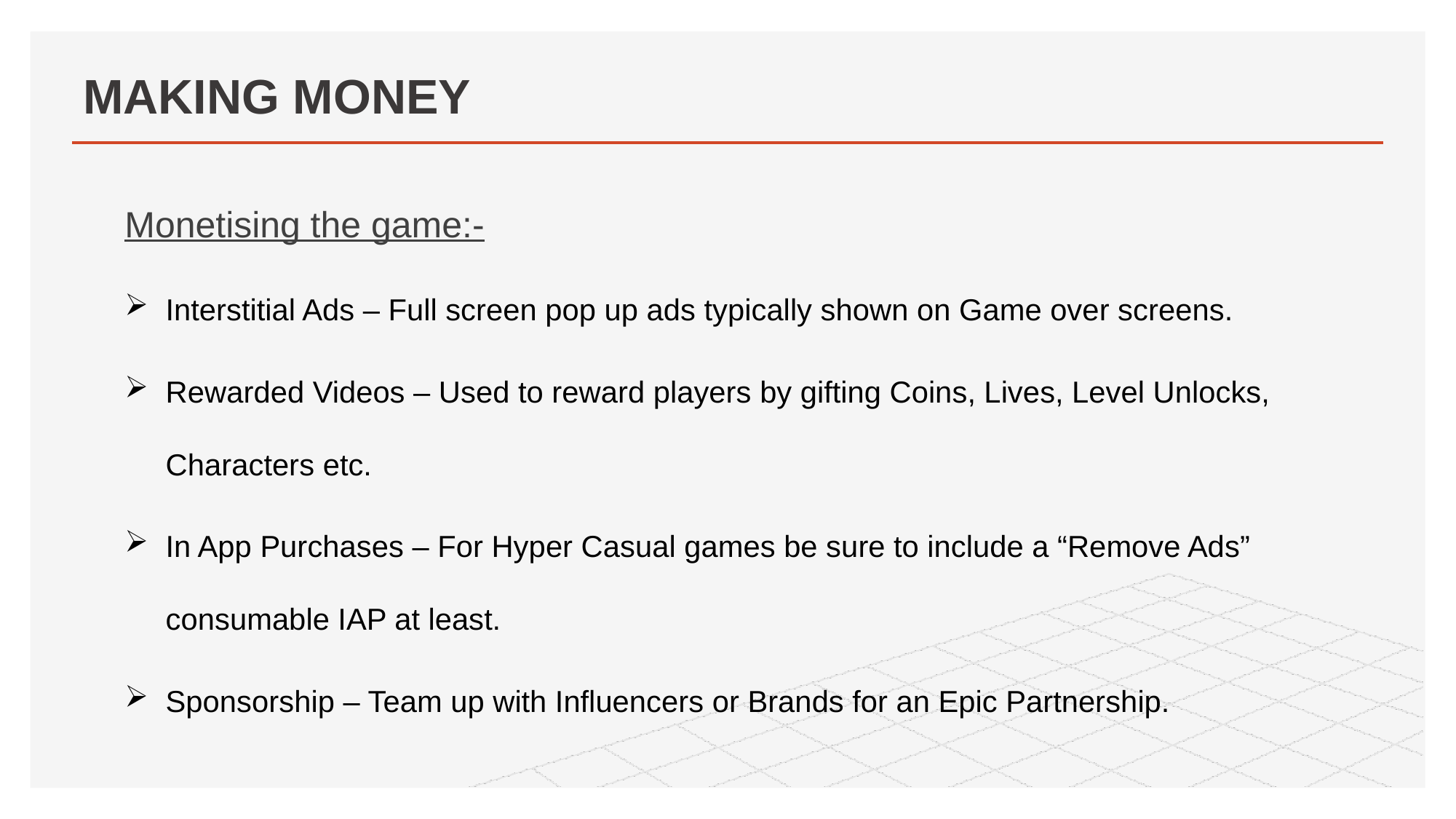

# MAKING MONEY

Monetising the game:-
Interstitial Ads – Full screen pop up ads typically shown on Game over screens.
Rewarded Videos – Used to reward players by gifting Coins, Lives, Level Unlocks, Characters etc.
In App Purchases – For Hyper Casual games be sure to include a “Remove Ads” consumable IAP at least.
Sponsorship – Team up with Influencers or Brands for an Epic Partnership.